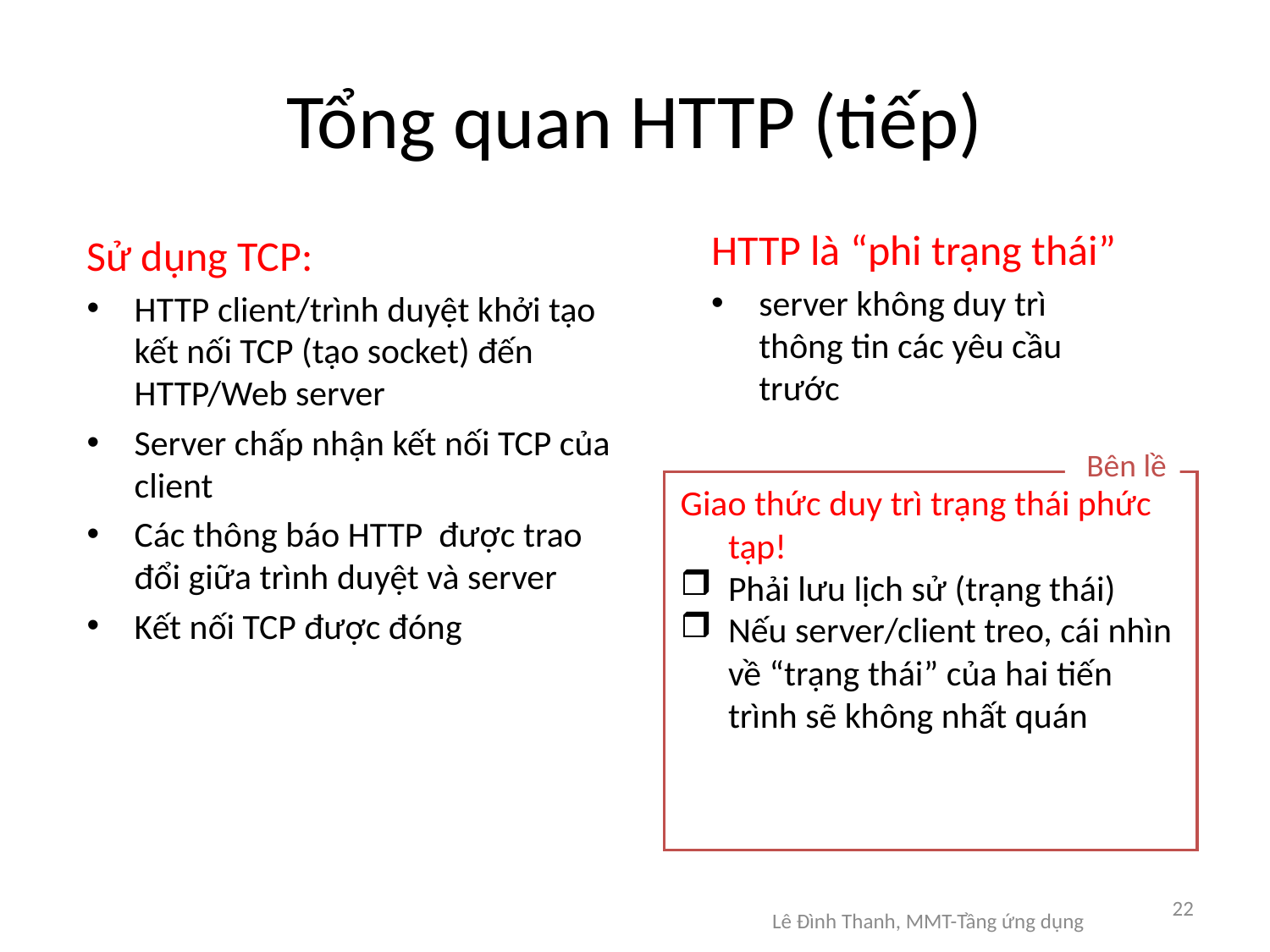

# Tổng quan HTTP (tiếp)
HTTP là “phi trạng thái”
server không duy trì thông tin các yêu cầu trước
Sử dụng TCP:
HTTP client/trình duyệt khởi tạo kết nối TCP (tạo socket) đến HTTP/Web server
Server chấp nhận kết nối TCP của client
Các thông báo HTTP  được trao đổi giữa trình duyệt và server
Kết nối TCP được đóng
Bên lề

Giao thức duy trì trạng thái phức tạp!
Phải lưu lịch sử (trạng thái)
Nếu server/client treo, cái nhìn về “trạng thái” của hai tiến trình sẽ không nhất quán

22
Lê Đình Thanh, MMT-Tầng ứng dụng